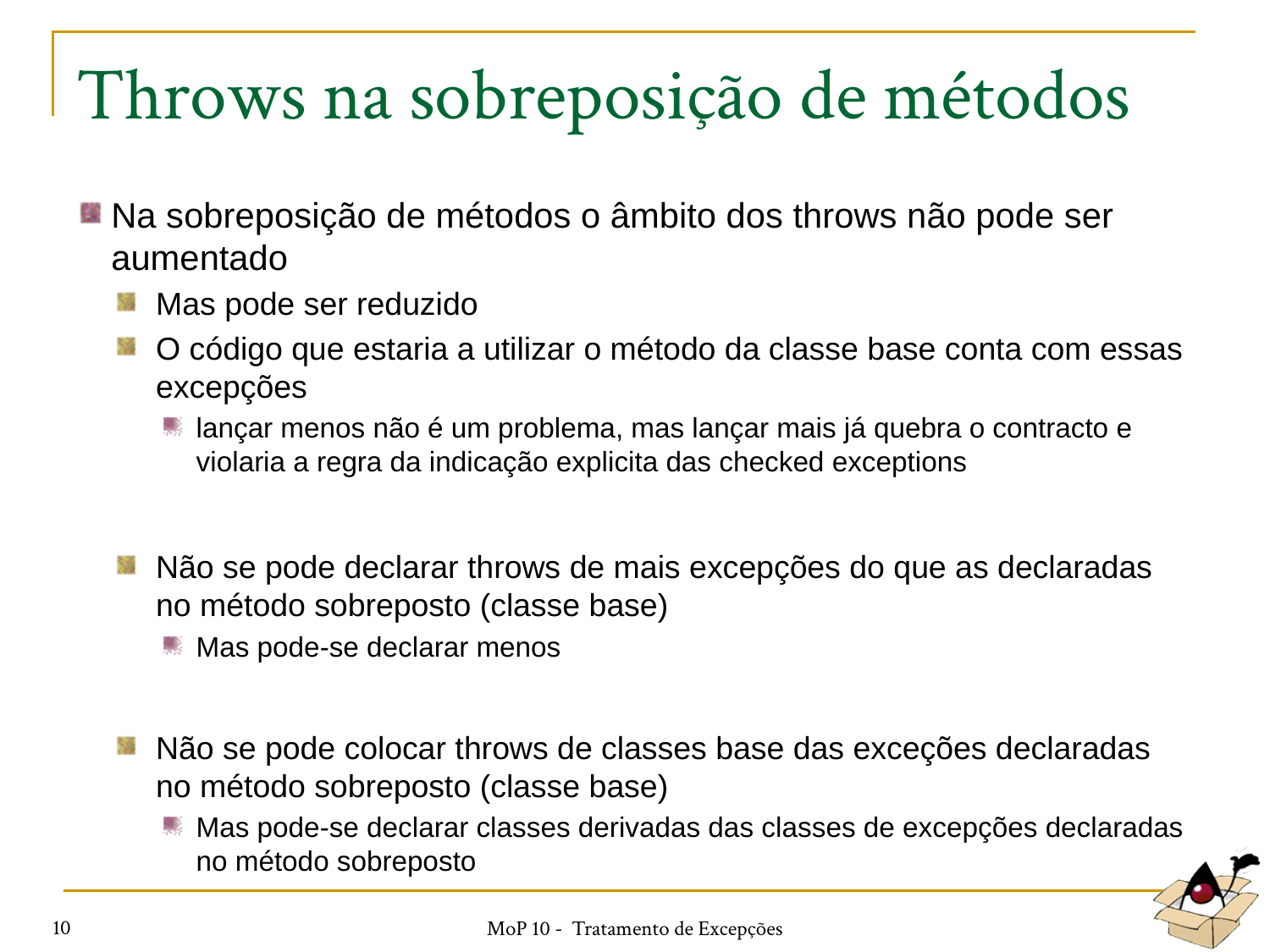

# Throws na sobreposição de métodos
Na sobreposição de métodos o âmbito dos throws não pode ser aumentado
Mas pode ser reduzido
O código que estaria a utilizar o método da classe base conta com essas excepções
lançar menos não é um problema, mas lançar mais já quebra o contracto e violaria a regra da indicação explicita das checked exceptions

Não se pode declarar throws de mais excepções do que as declaradas no método sobreposto (classe base)
Mas pode-se declarar menos

Não se pode colocar throws de classes base das exceções declaradas no método sobreposto (classe base)
Mas pode-se declarar classes derivadas das classes de excepções declaradas no método sobreposto

MoP 10 -  Tratamento de Excepções